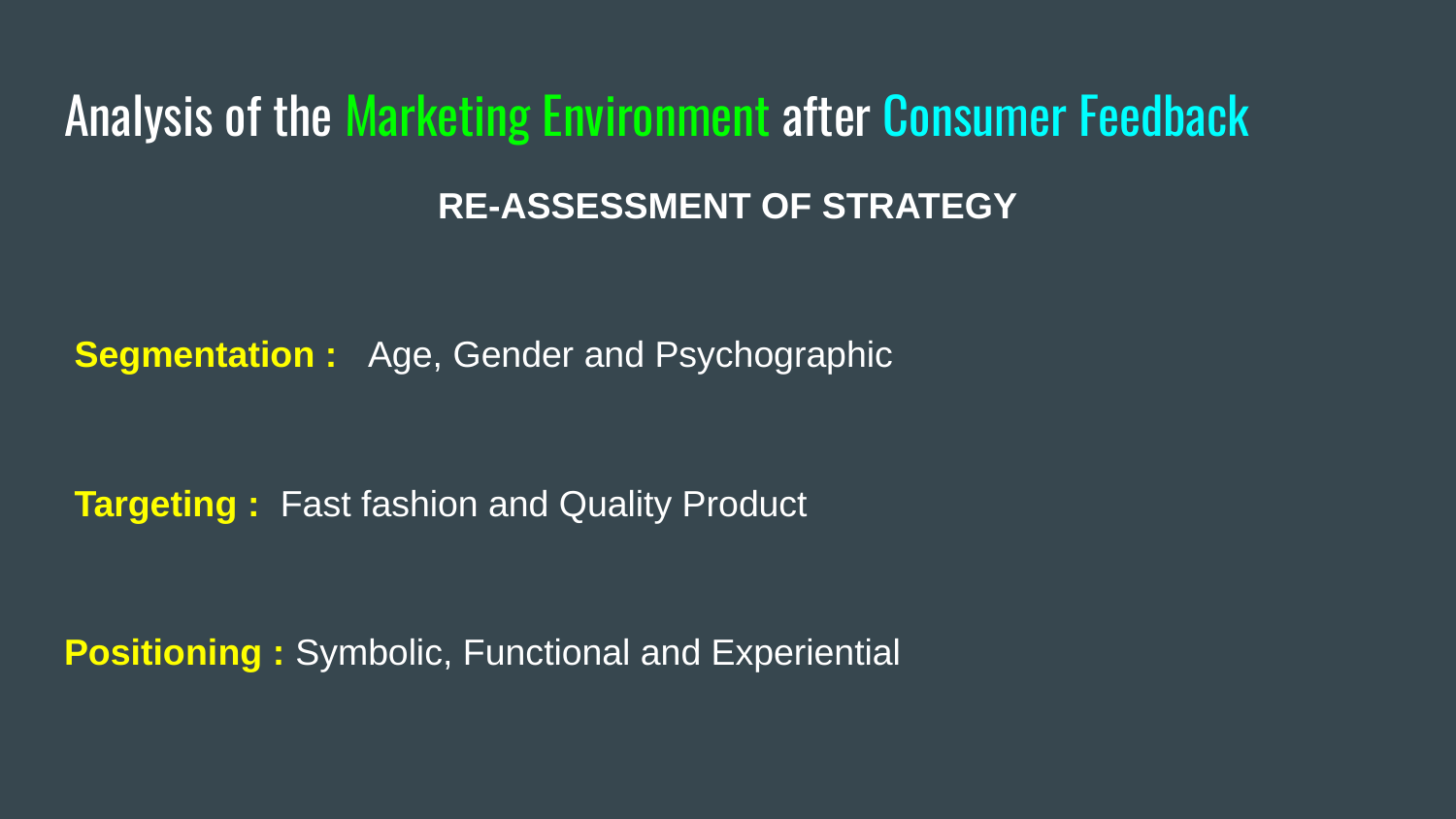

# Analysis of the Marketing Environment after Consumer Feedback

RE-ASSESSMENT OF STRATEGY

 Segmentation :   Age, Gender and Psychographic

 Targeting :  Fast fashion and Quality Product

Positioning : Symbolic, Functional and Experiential